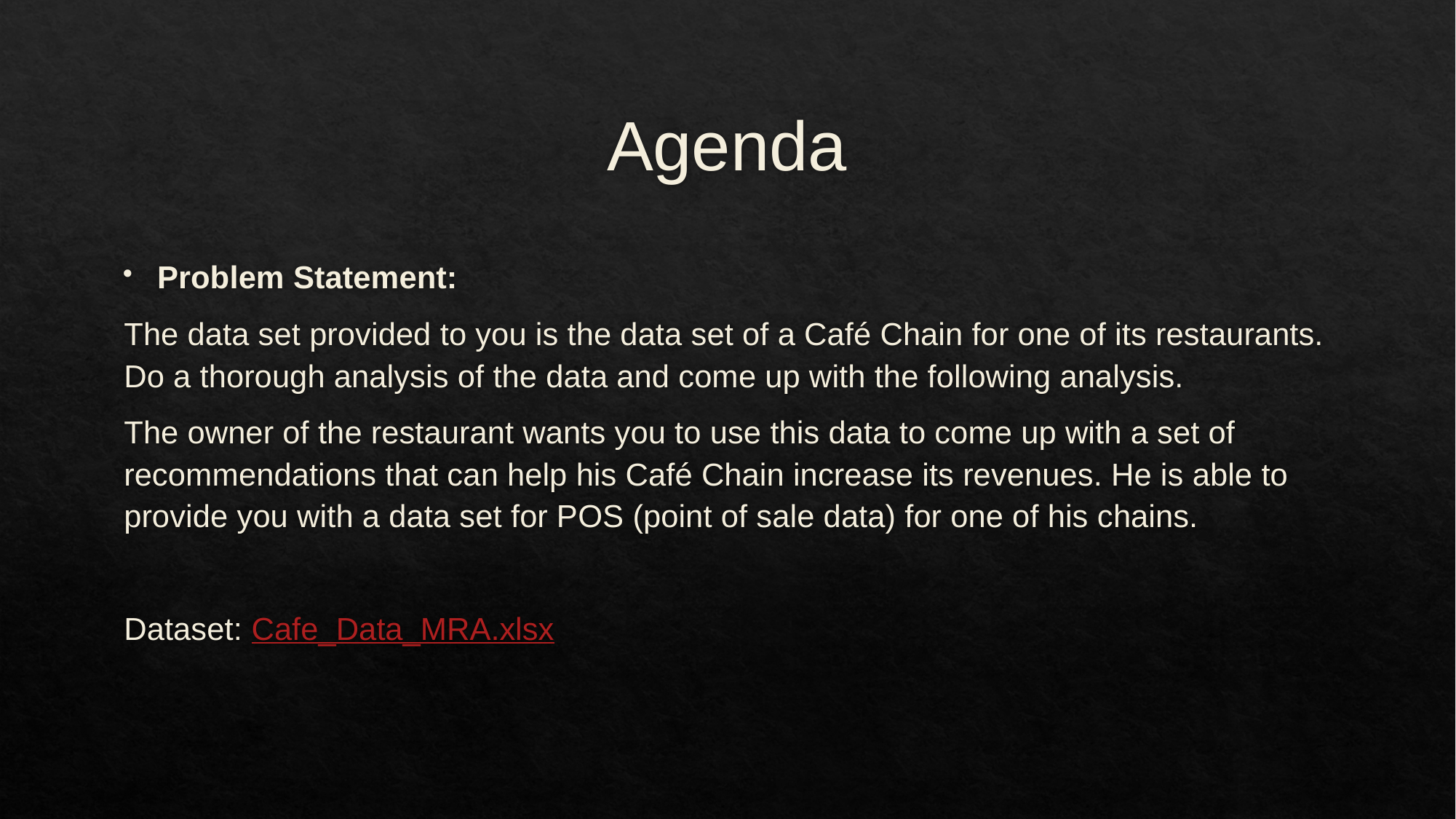

# Agenda
Problem Statement:
The data set provided to you is the data set of a Café Chain for one of its restaurants. Do a thorough analysis of the data and come up with the following analysis.
The owner of the restaurant wants you to use this data to come up with a set of recommendations that can help his Café Chain increase its revenues. He is able to provide you with a data set for POS (point of sale data) for one of his chains.

Dataset: Cafe_Data_MRA.xlsx